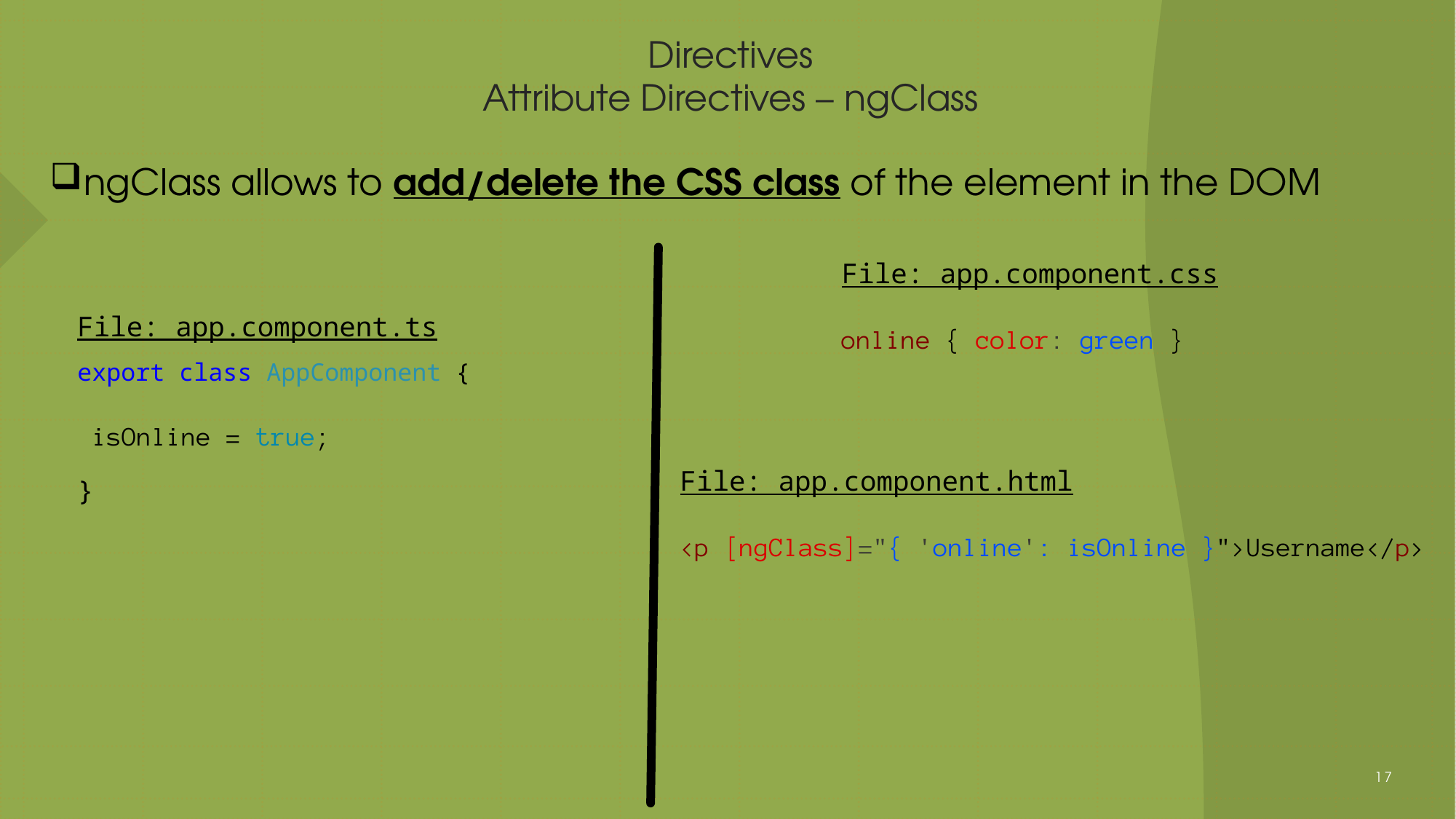

# Directives Attribute Directives – ngClass
ngClass allows to add/delete the CSS class of the element in the DOM

File: app.component.css

online { color: green }
File: app.component.ts
export class AppComponent {

 isOnline = true;
}

File: app.component.html

<p [ngClass]="{ 'online': isOnline }">Username</p>
17